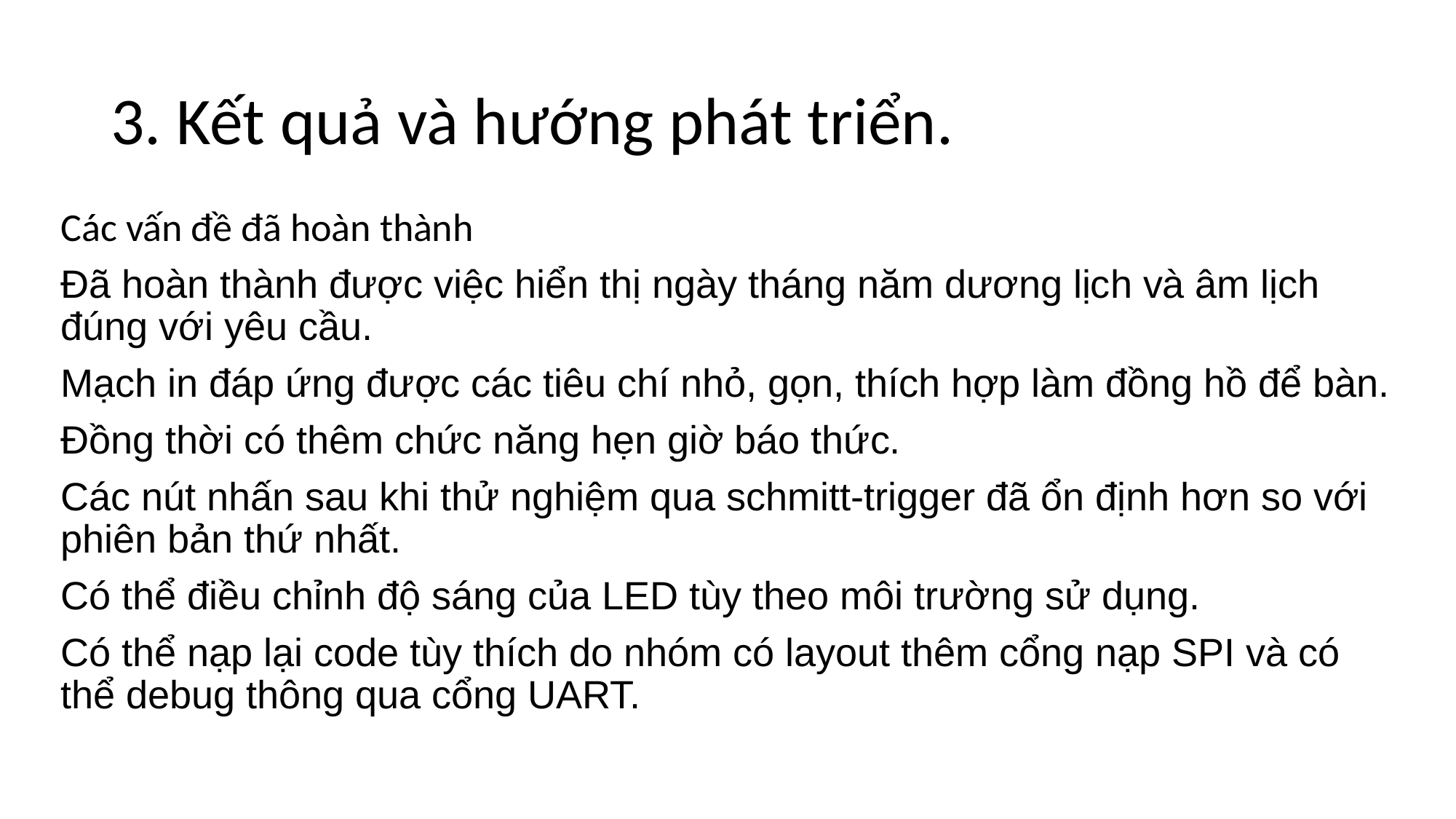

# 3. Kết quả và hướng phát triển.
Các vấn đề đã hoàn thành
Đã hoàn thành được việc hiển thị ngày tháng năm dương lịch và âm lịch đúng với yêu cầu.
Mạch in đáp ứng được các tiêu chí nhỏ, gọn, thích hợp làm đồng hồ để bàn.
Đồng thời có thêm chức năng hẹn giờ báo thức.
Các nút nhấn sau khi thử nghiệm qua schmitt-trigger đã ổn định hơn so với phiên bản thứ nhất.
Có thể điều chỉnh độ sáng của LED tùy theo môi trường sử dụng.
Có thể nạp lại code tùy thích do nhóm có layout thêm cổng nạp SPI và có thể debug thông qua cổng UART.